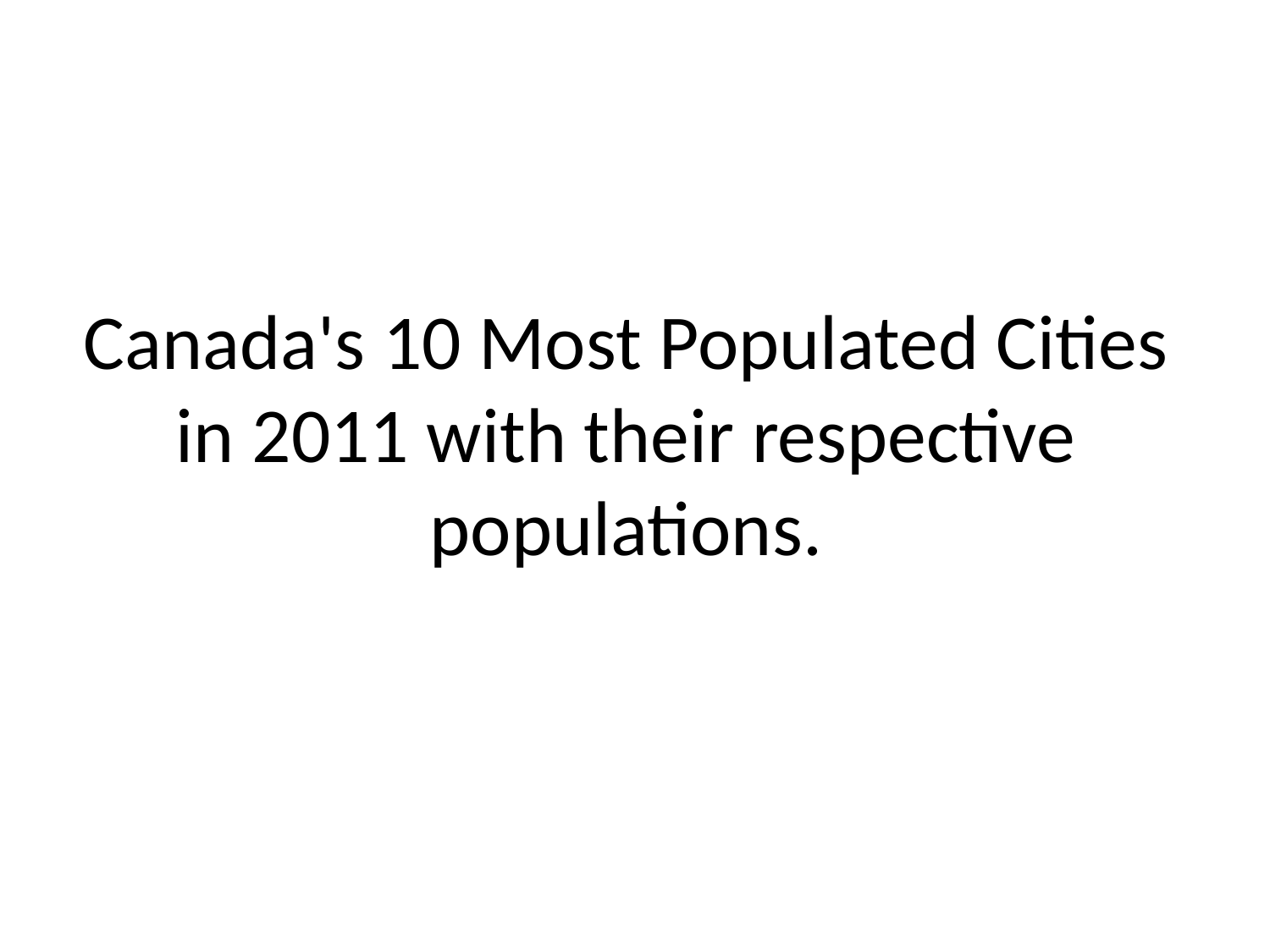

# Canada's 10 Most Populated Cities in 2011 with their respective populations.